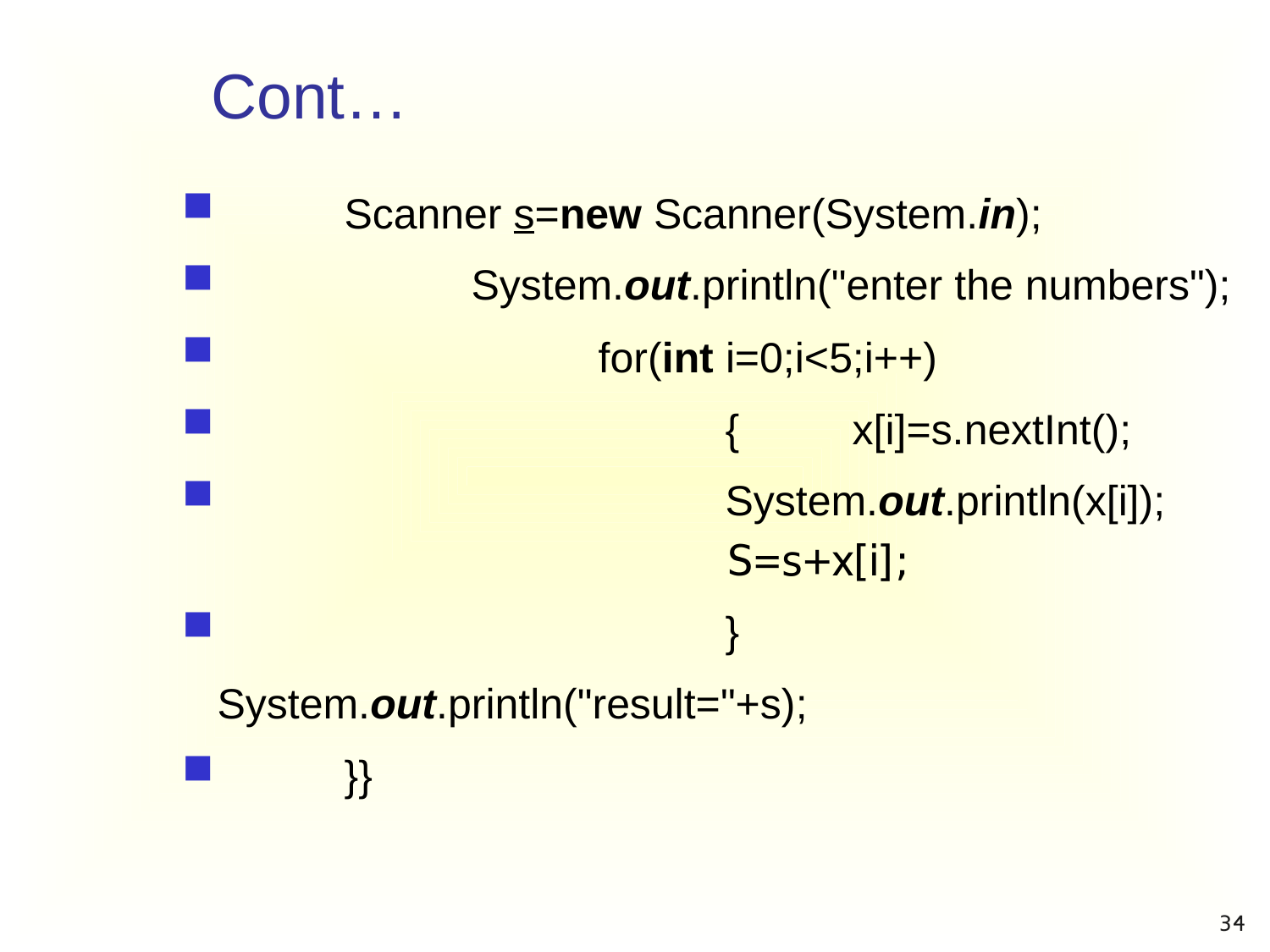

# Cont…
	Scanner s=new Scanner(System.in);
		System.out.println("enter the numbers");
			for(int i=0;i<5;i++)
				{	x[i]=s.nextInt();
				System.out.println(x[i]);
                                    S=s+x[i];
				}
	System.out.println("result="+s);
	}}

34